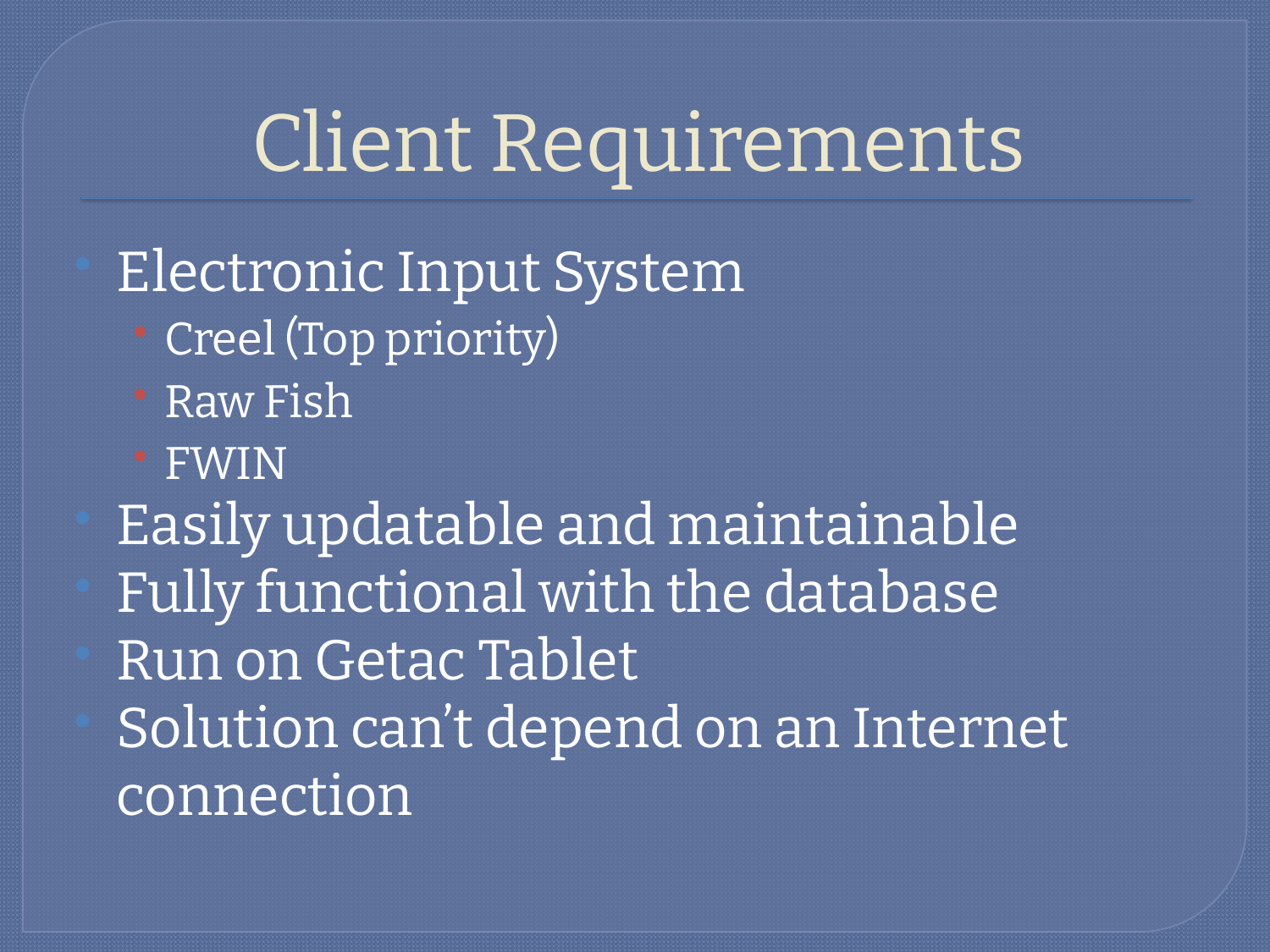

# Client Requirements
Electronic Input System
Creel (Top priority)
Raw Fish
FWIN
Easily updatable and maintainable
Fully functional with the database
Run on Getac Tablet
Solution can’t depend on an Internet connection